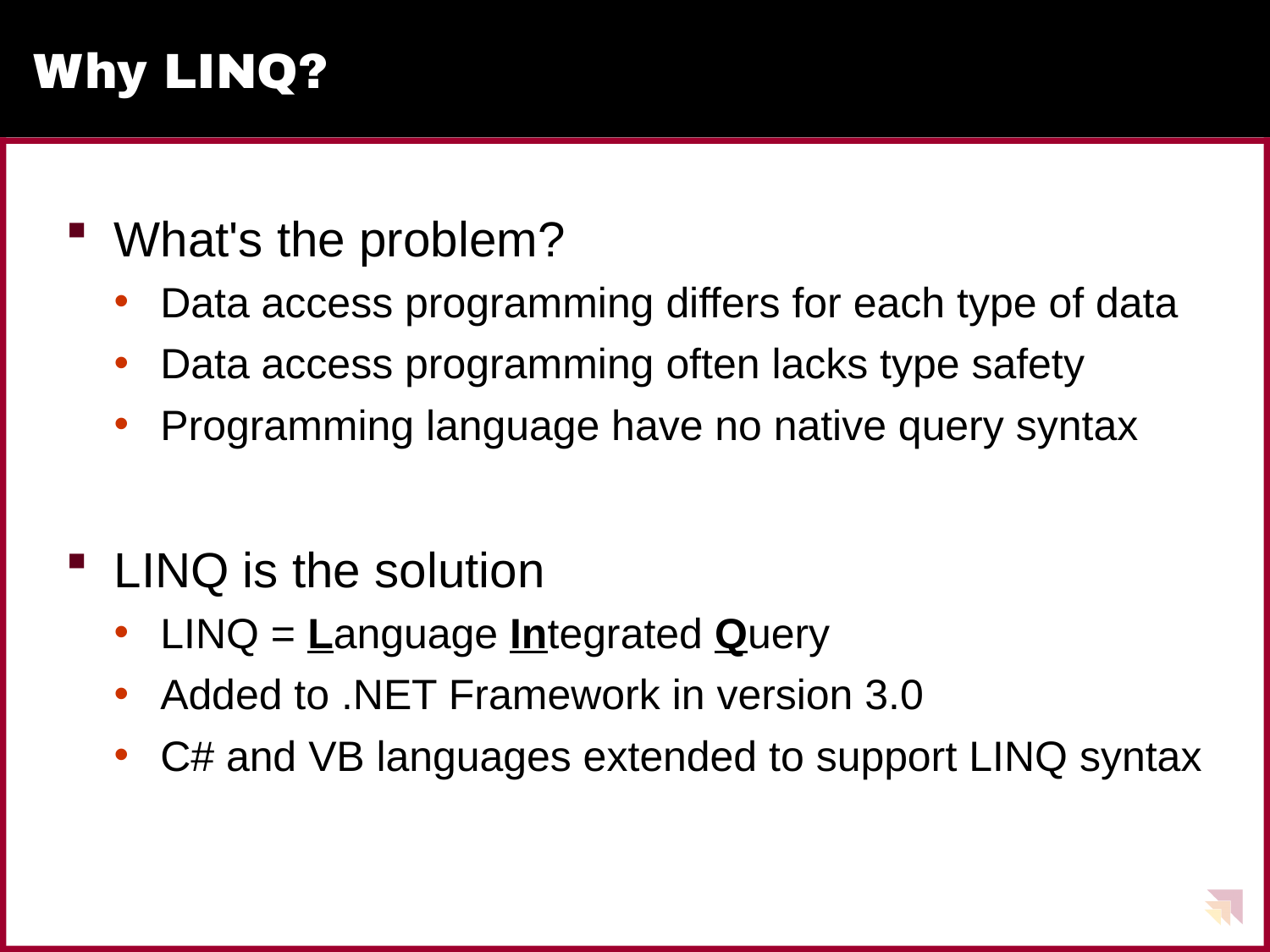

# Why LINQ?
What's the problem?
Data access programming differs for each type of data
Data access programming often lacks type safety
Programming language have no native query syntax

LINQ is the solution
LINQ = Language Integrated Query
Added to .NET Framework in version 3.0
C# and VB languages extended to support LINQ syntax